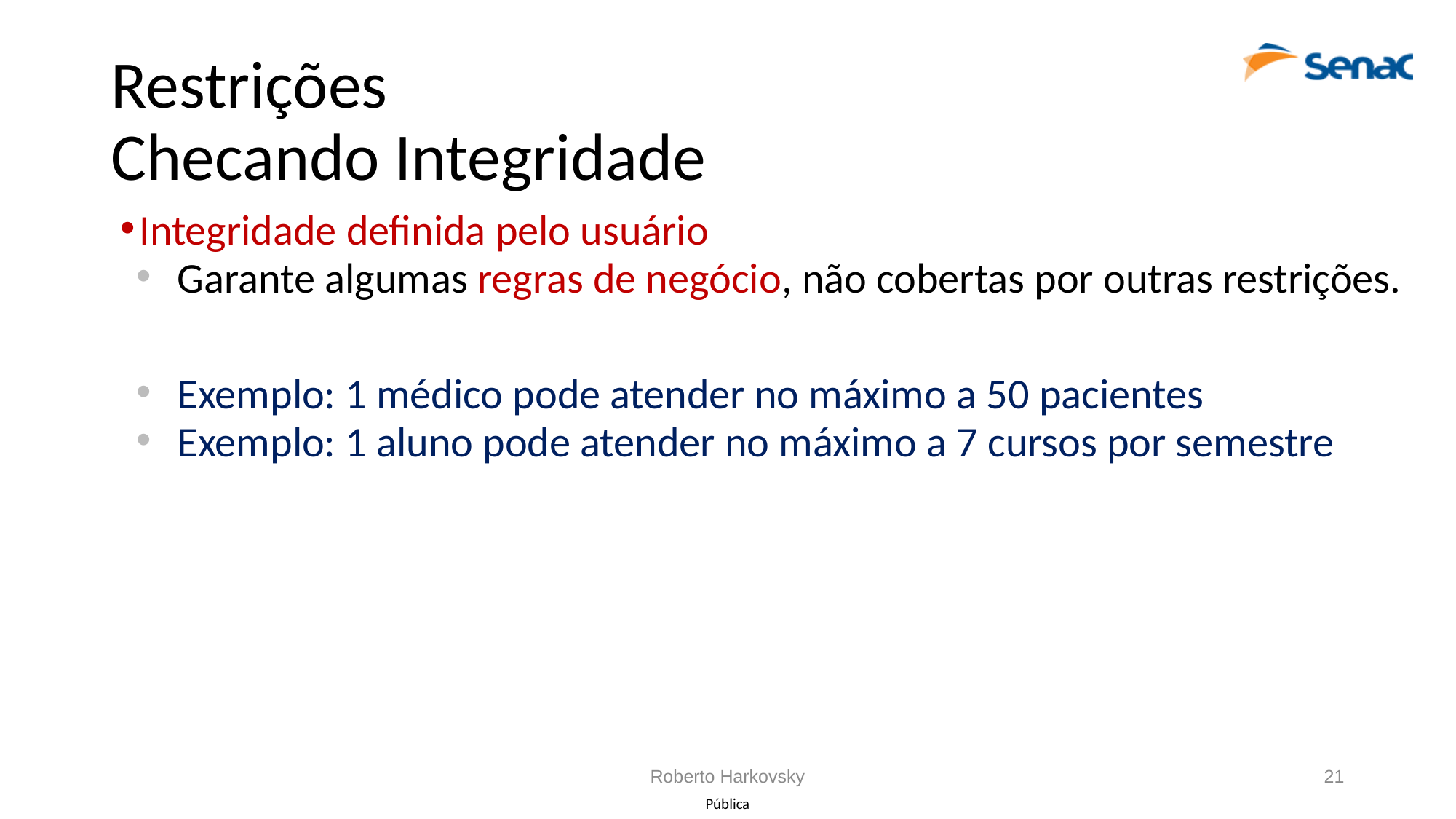

# Restrições Checando Integridade
Integridade definida pelo usuário
Garante algumas regras de negócio, não cobertas por outras restrições.

Exemplo: 1 médico pode atender no máximo a 50 pacientes
Exemplo: 1 aluno pode atender no máximo a 7 cursos por semestre

Roberto Harkovsky
21